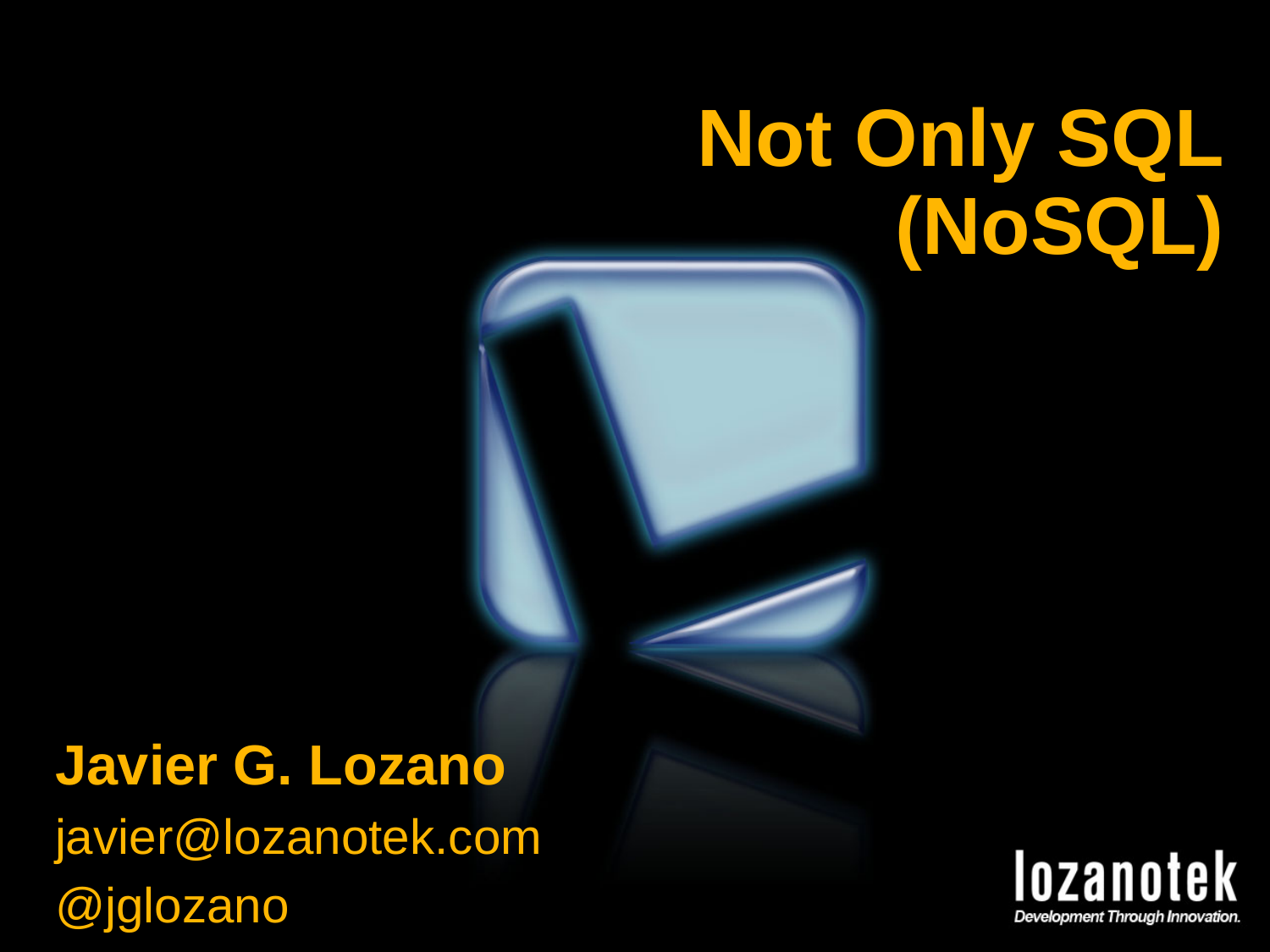

# Not Only SQL (NoSQL)
Javier G. Lozano
javier@lozanotek.com
@jglozano